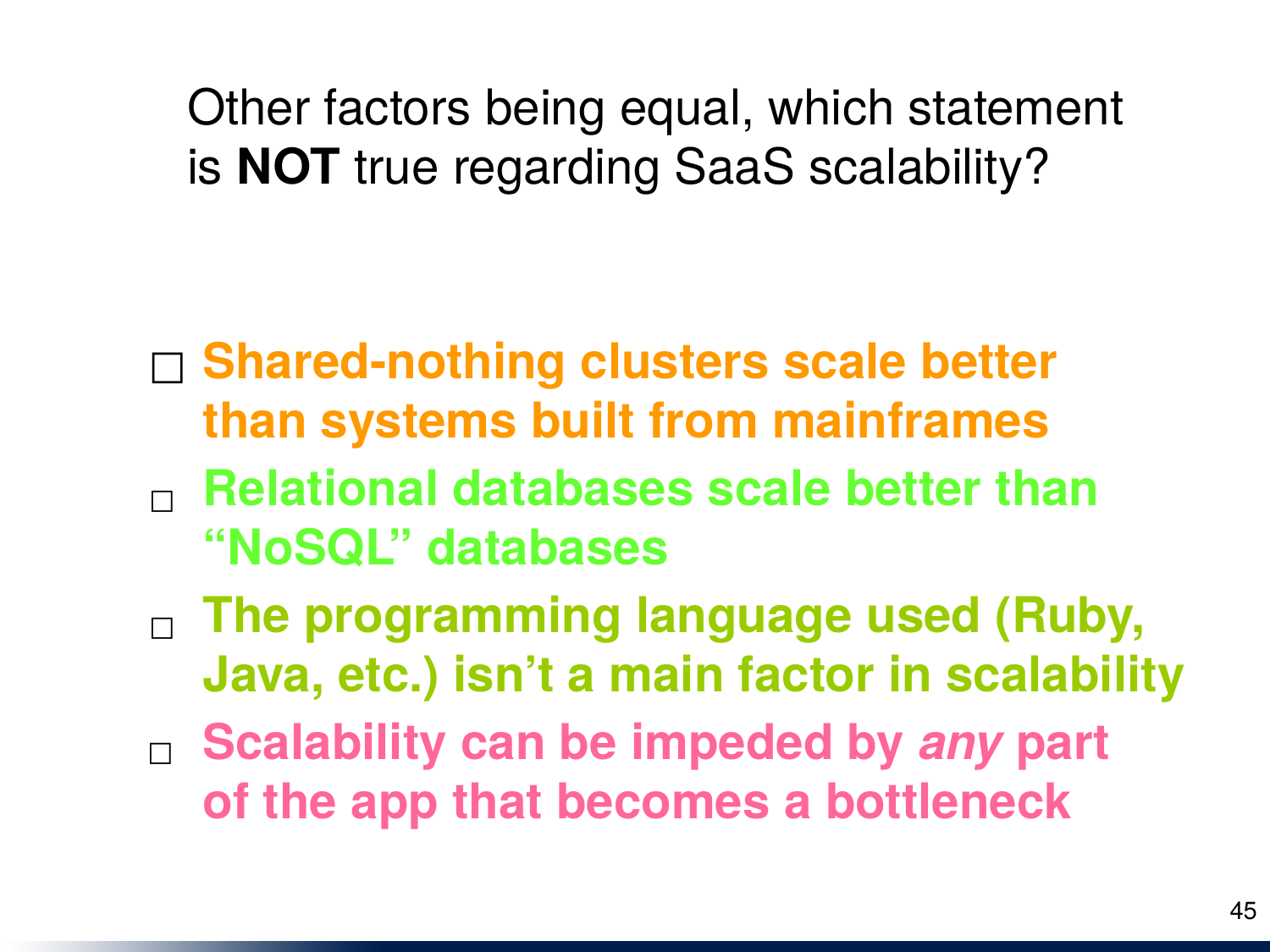

Other factors being equal, which statement is NOT true regarding SaaS scalability?
Shared-nothing clusters scale better than systems built from mainframes
☐
Relational databases scale better than “NoSQL” databases
☐
The programming language used (Ruby, Java, etc.) isn’t a main factor in scalability
☐
Scalability can be impeded by any part of the app that becomes a bottleneck
☐
45